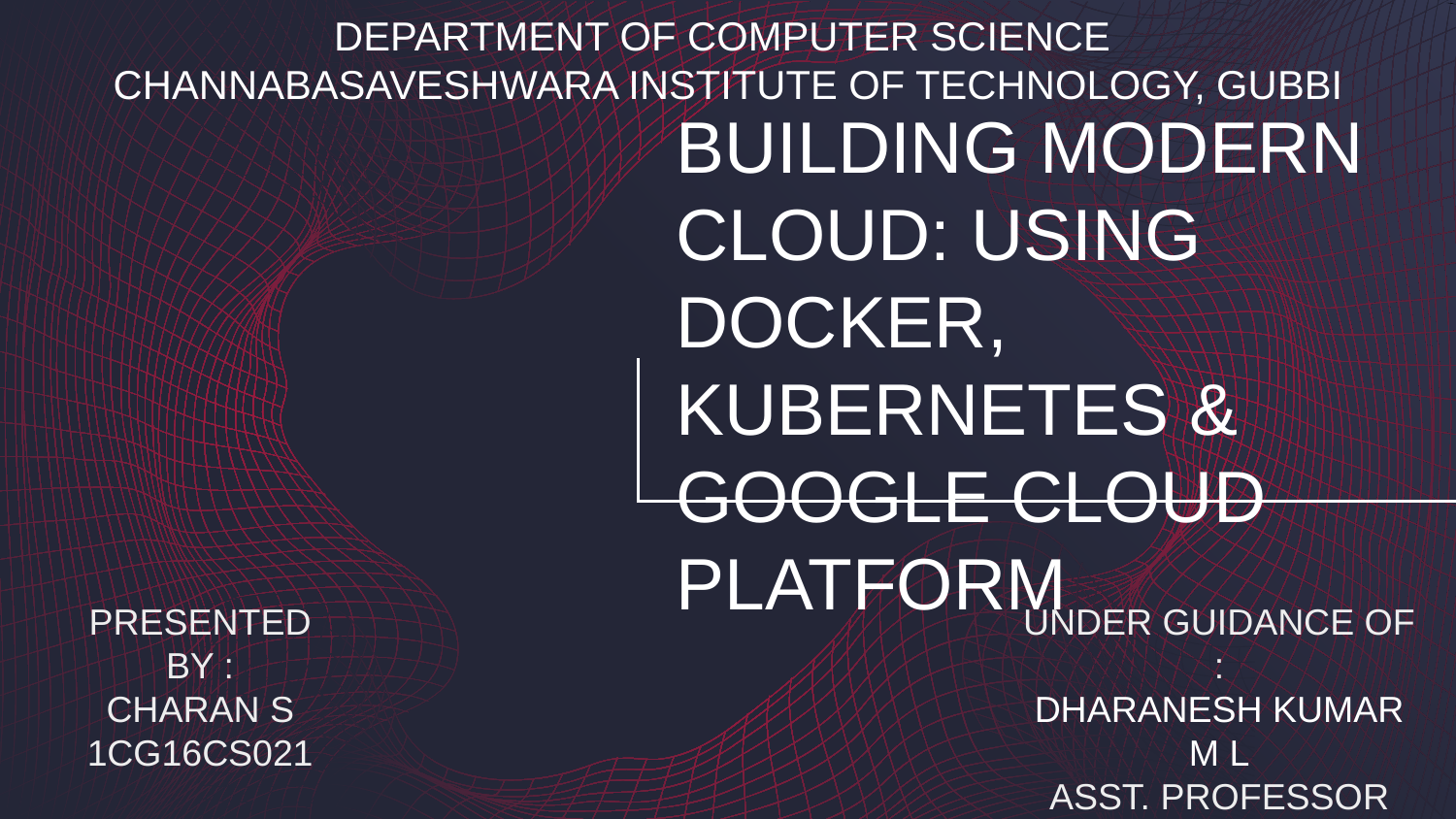

DEPARTMENT OF COMPUTER SCIENCE
CHANNABASAVESHWARA INSTITUTE OF TECHNOLOGY, GUBBI
# BUILDING MODERN CLOUD: USING DOCKER, KUBERNETES & GOOGLE CLOUD PLATFORM
PRESENTED BY :
CHARAN S
1CG16CS021
UNDER GUIDANCE OF :
DHARANESH KUMAR M L
ASST. PROFESSOR